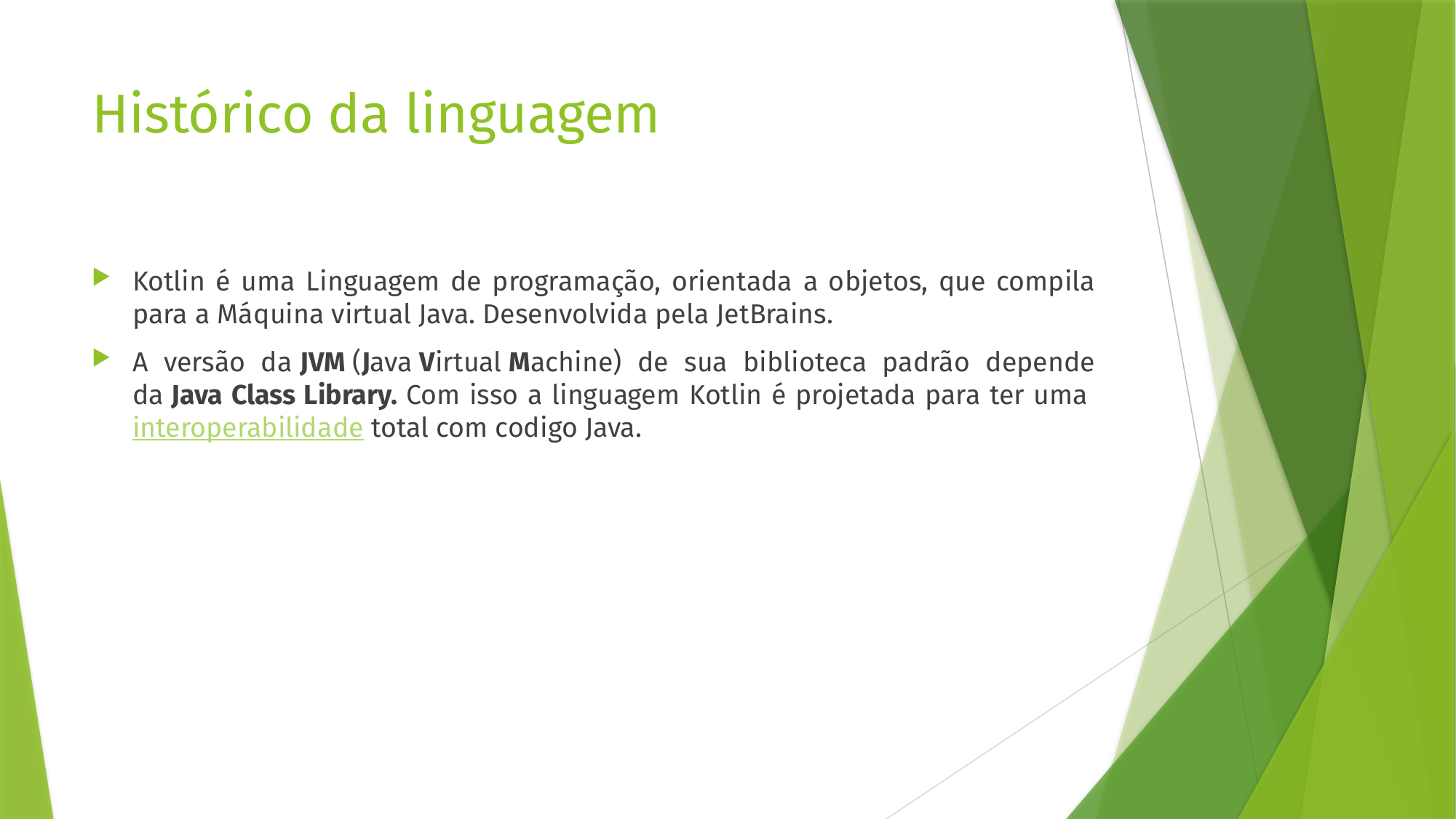

# Histórico da linguagem
Kotlin é uma Linguagem de programação, orientada a objetos, que compila para a Máquina virtual Java. Desenvolvida pela JetBrains.
A versão da JVM (Java Virtual Machine) de sua biblioteca padrão depende da Java Class Library. Com isso a linguagem Kotlin é projetada para ter uma interoperabilidade total com codigo Java.